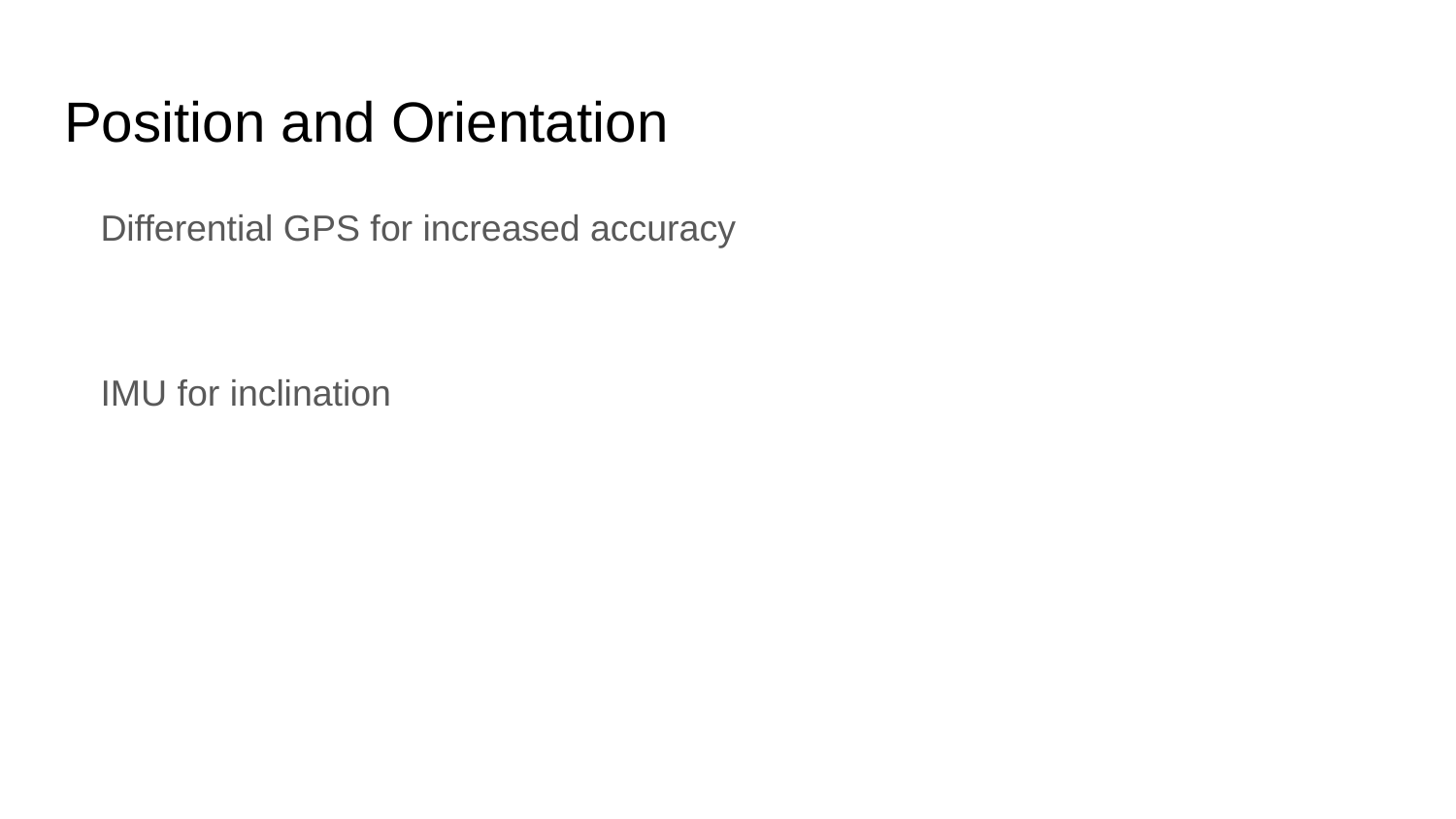

# Position and Orientation
Differential GPS for increased accuracy

IMU for inclination